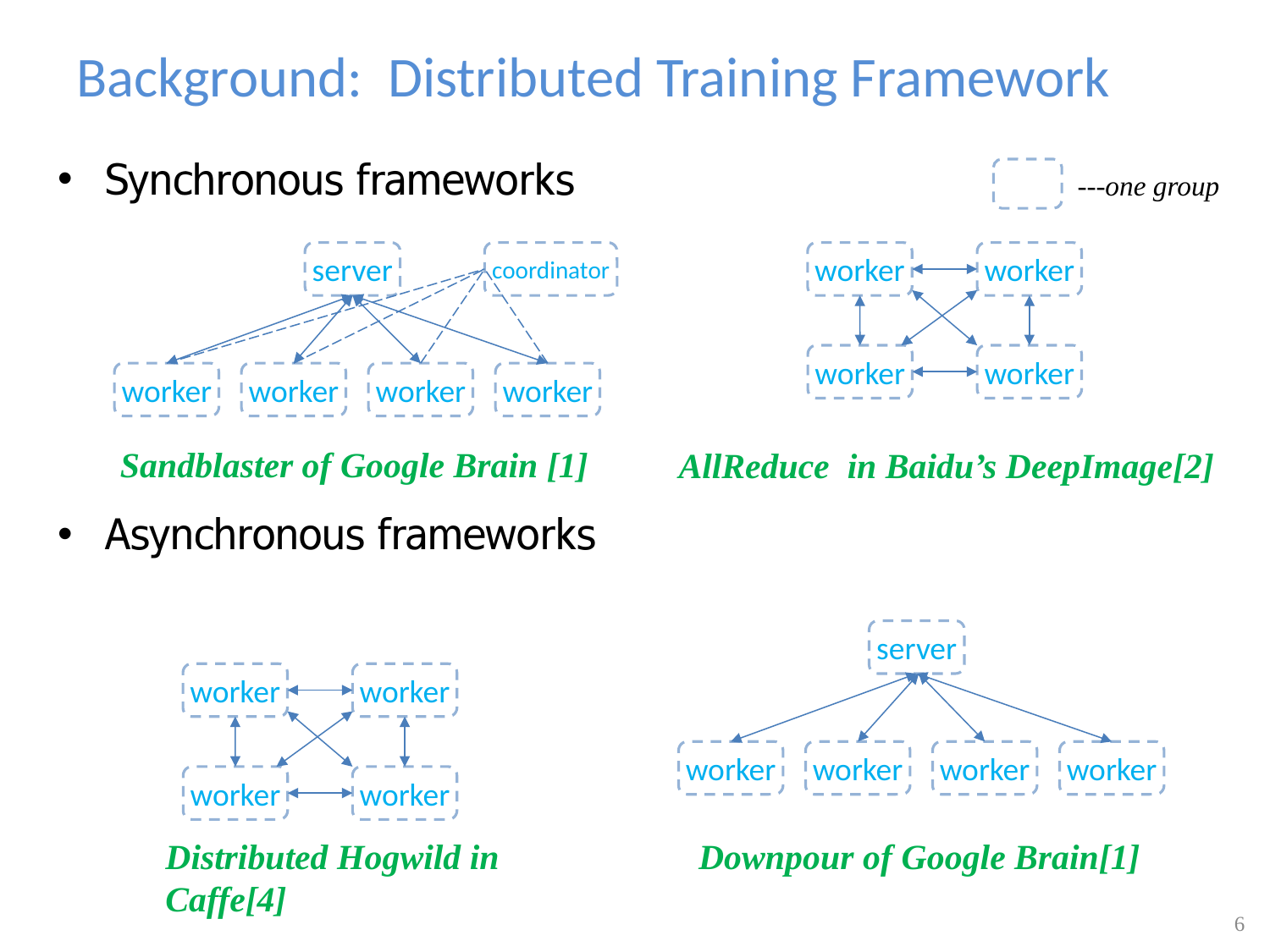

# Background:  Distributed Training Framework
Synchronous frameworks

Asynchronous frameworks

---one group
server
coordinator
worker
worker
worker
worker
worker
worker
worker
worker
Sandblaster of Google Brain [1]
AllReduce  in Baidu’s DeepImage[2]
server
worker
worker
worker
worker
worker
worker
worker
worker
Distributed Hogwild in Caffe[4]
Downpour of Google Brain[1]
6